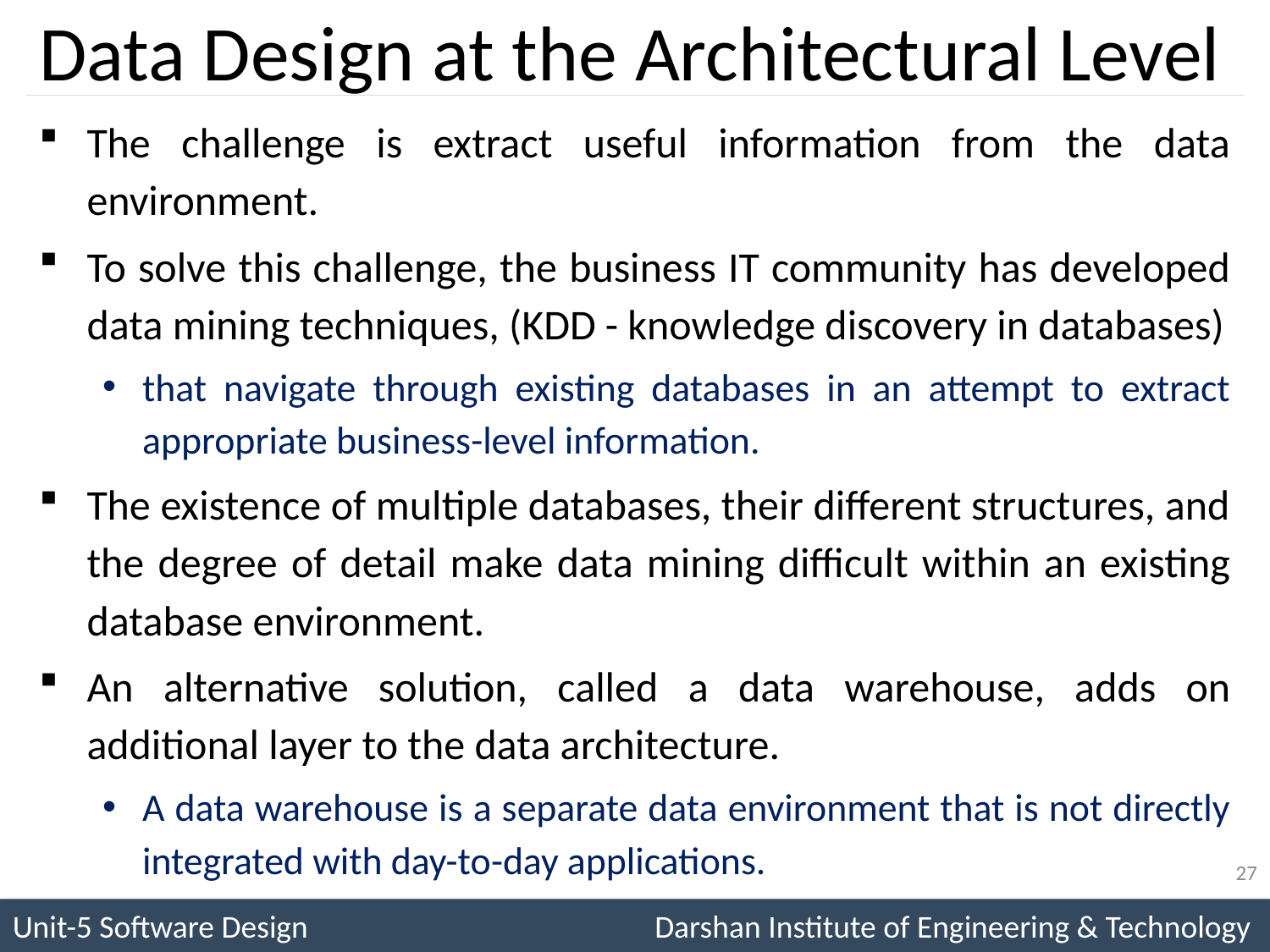

# Data Design at the Architectural Level
The challenge is extract useful information from the data environment.
To solve this challenge, the business IT community has developed data mining techniques, (KDD - knowledge discovery in databases)
that navigate through existing databases in an attempt to extract appropriate business-level information.
The existence of multiple databases, their different structures, and the degree of detail make data mining difficult within an existing database environment.
An alternative solution, called a data warehouse, adds on additional layer to the data architecture.
A data warehouse is a separate data environment that is not directly integrated with day-to-day applications.
27